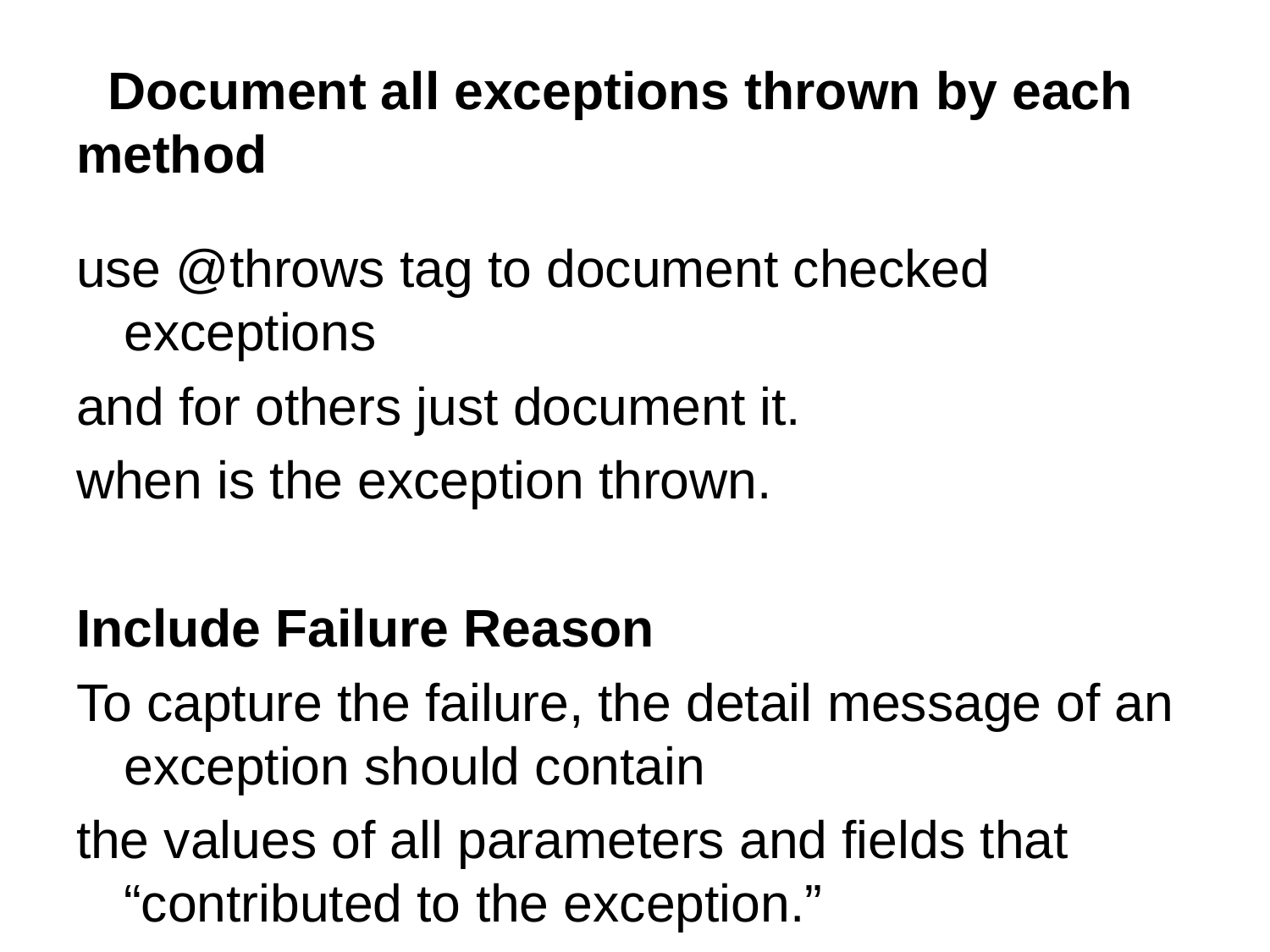

# Document all exceptions thrown by each method
use @throws tag to document checked exceptions
and for others just document it.
when is the exception thrown.

Include Failure Reason
To capture the failure, the detail message of an exception should contain
the values of all parameters and fields that “contributed to the exception.”